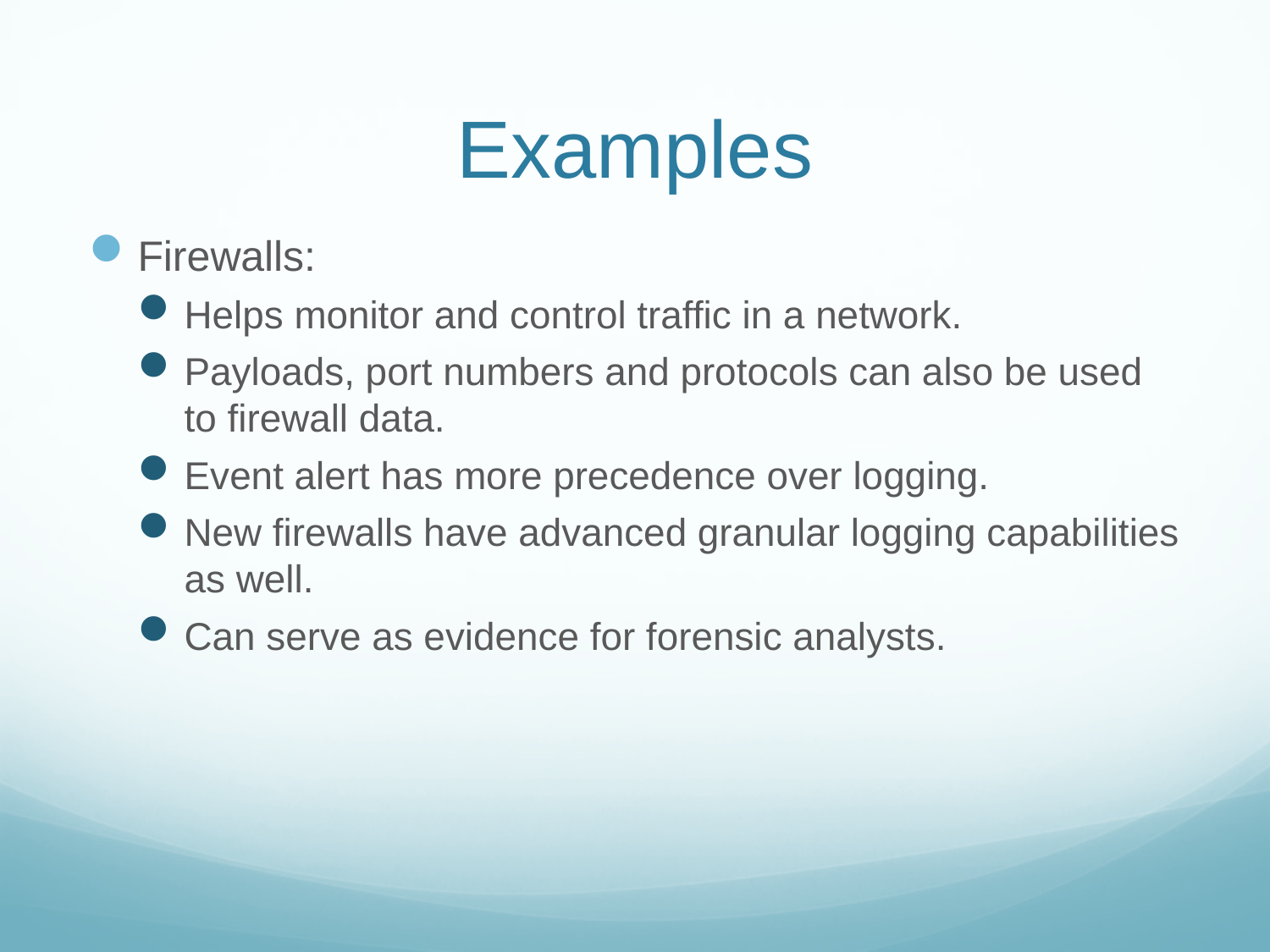

# Examples
Firewalls:
Helps monitor and control traffic in a network.
Payloads, port numbers and protocols can also be used to firewall data.
Event alert has more precedence over logging.
New firewalls have advanced granular logging capabilities as well.
Can serve as evidence for forensic analysts.